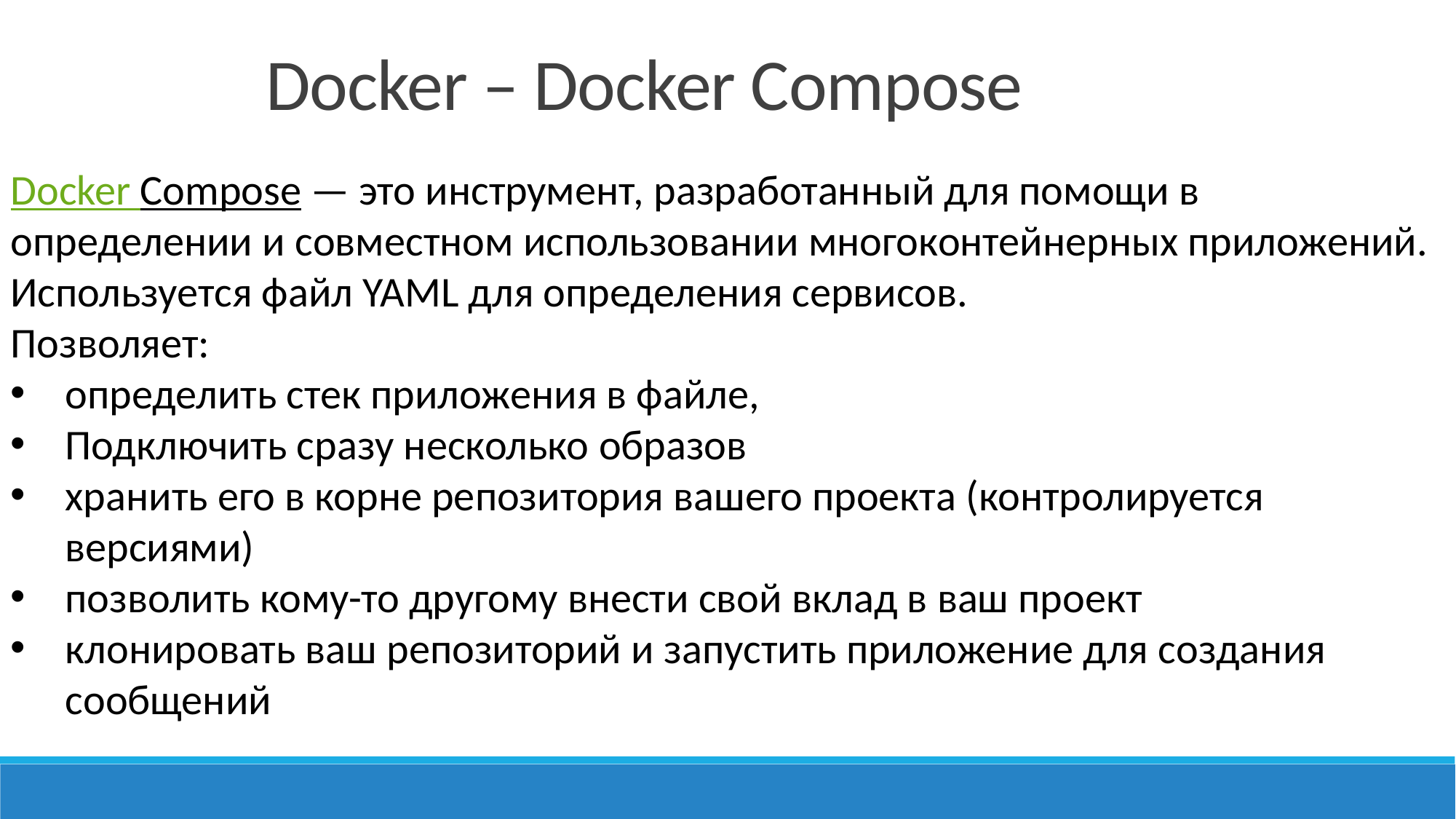

Docker – Docker Compose
Docker Compose — это инструмент, разработанный для помощи в определении и совместном использовании многоконтейнерных приложений.
Используется файл YAML для определения сервисов.
Позволяет:
определить стек приложения в файле,
Подключить сразу несколько образов
хранить его в корне репозитория вашего проекта (контролируется версиями)
позволить кому-то другому внести свой вклад в ваш проект
клонировать ваш репозиторий и запустить приложение для создания сообщений